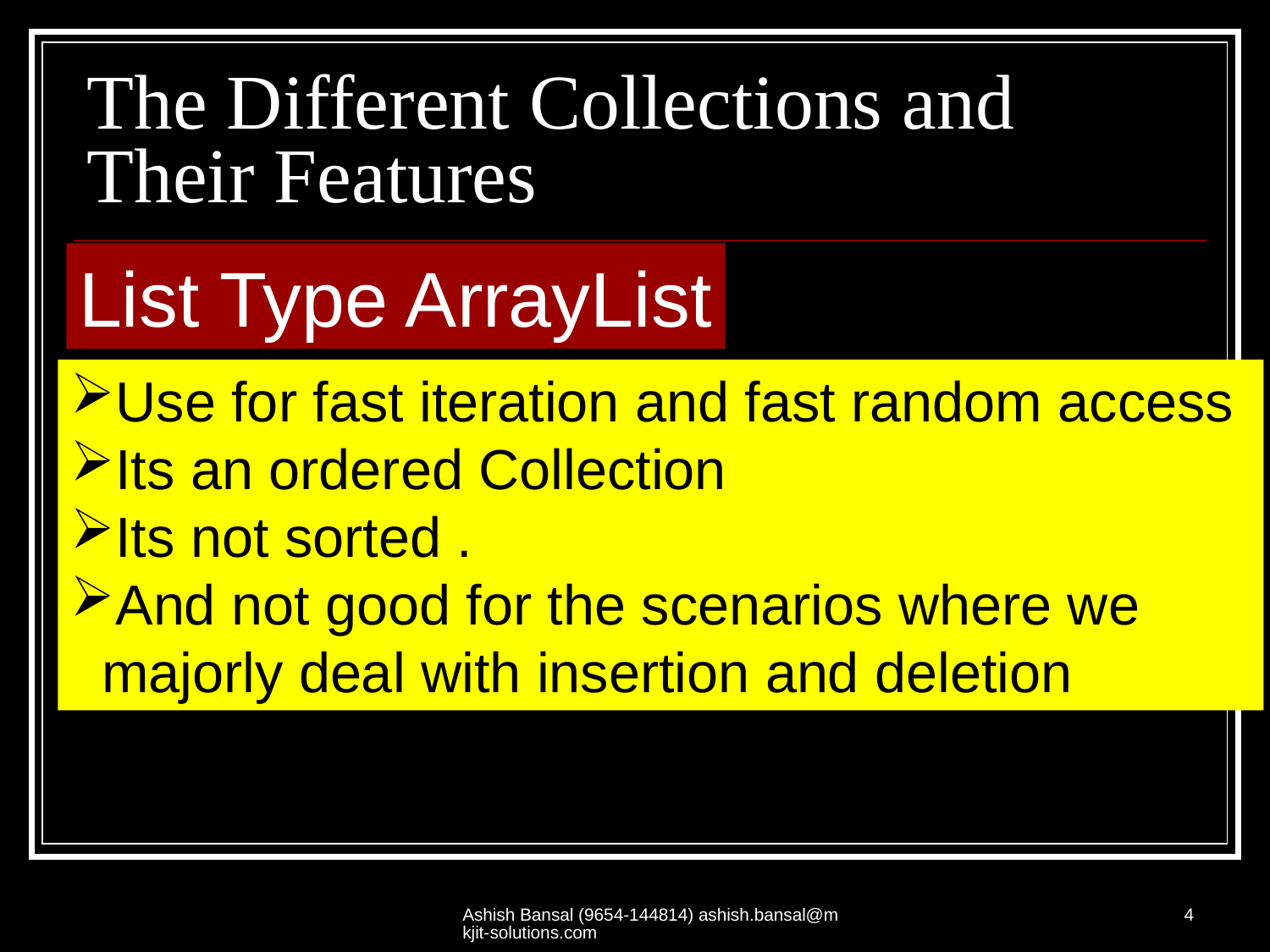

# The Different Collections and Their Features
List Type ArrayList
Use for fast iteration and fast random access
Its an ordered Collection
Its not sorted .
And not good for the scenarios where we
  majorly deal with insertion and deletion
Ashish Bansal (9654-144814) ashish.bansal@mkjit-solutions.com
4